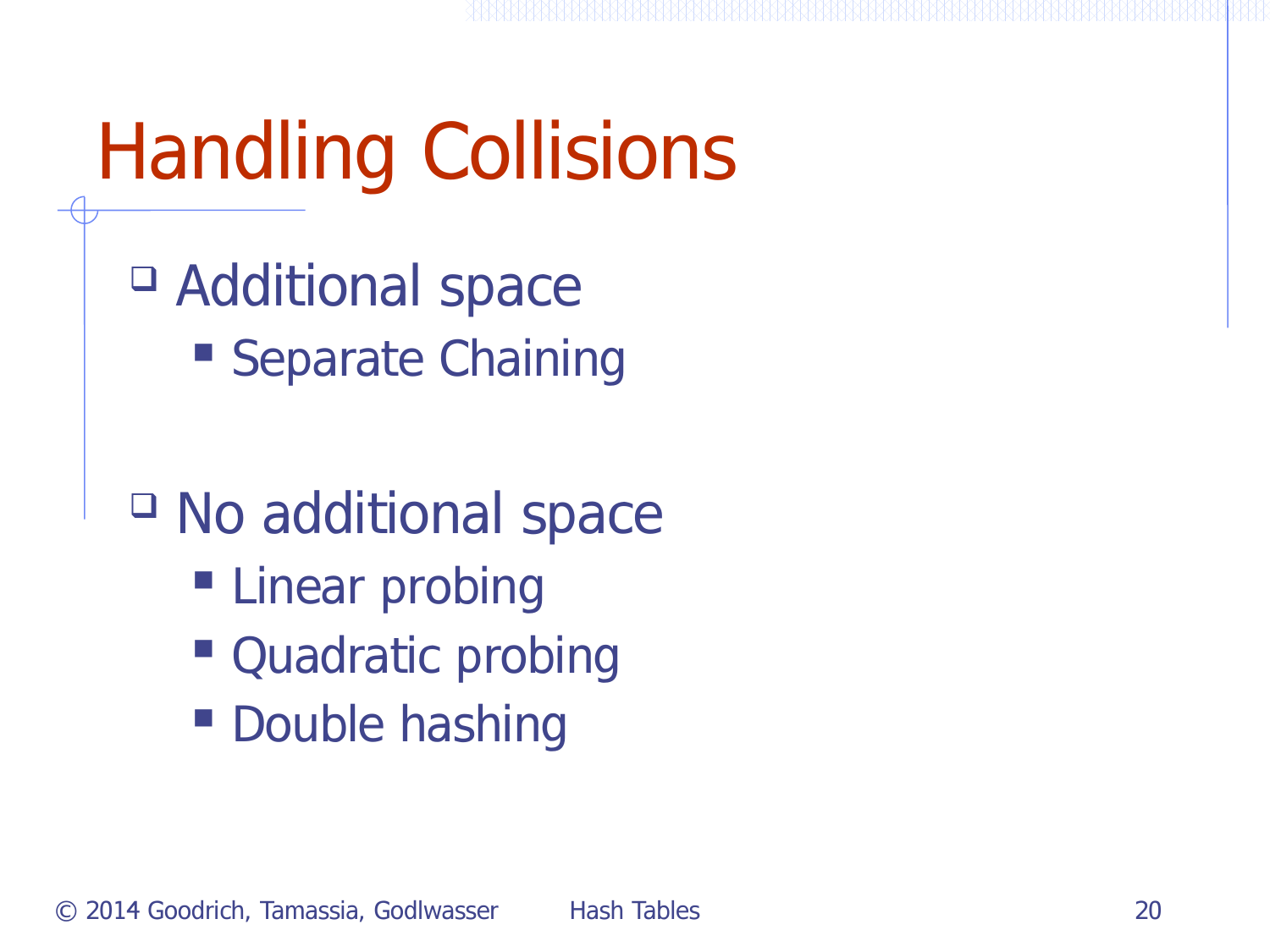

# Handling Collisions
Additional space
Separate Chaining

No additional space
Linear probing
Quadratic probing
Double hashing
© 2014 Goodrich, Tamassia, Godlwasser
Hash Tables
20